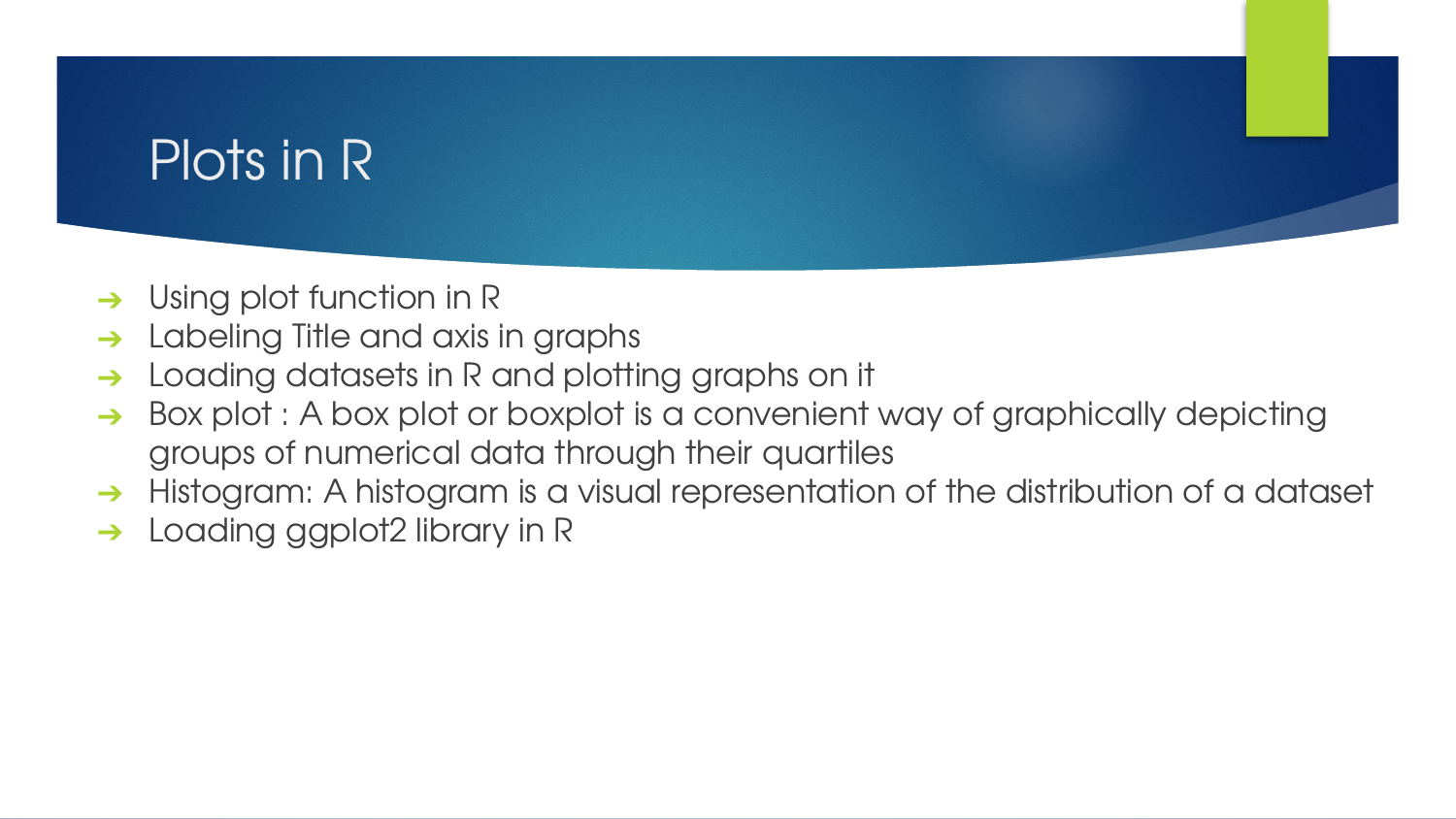

# Plots in R
Using plot function in R
Labeling Title and axis in graphs
Loading datasets in R and plotting graphs on it
Box plot : A box plot or boxplot is a convenient way of graphically depicting groups of numerical data through their quartiles
Histogram: A histogram is a visual representation of the distribution of a dataset
Loading ggplot2 library in R